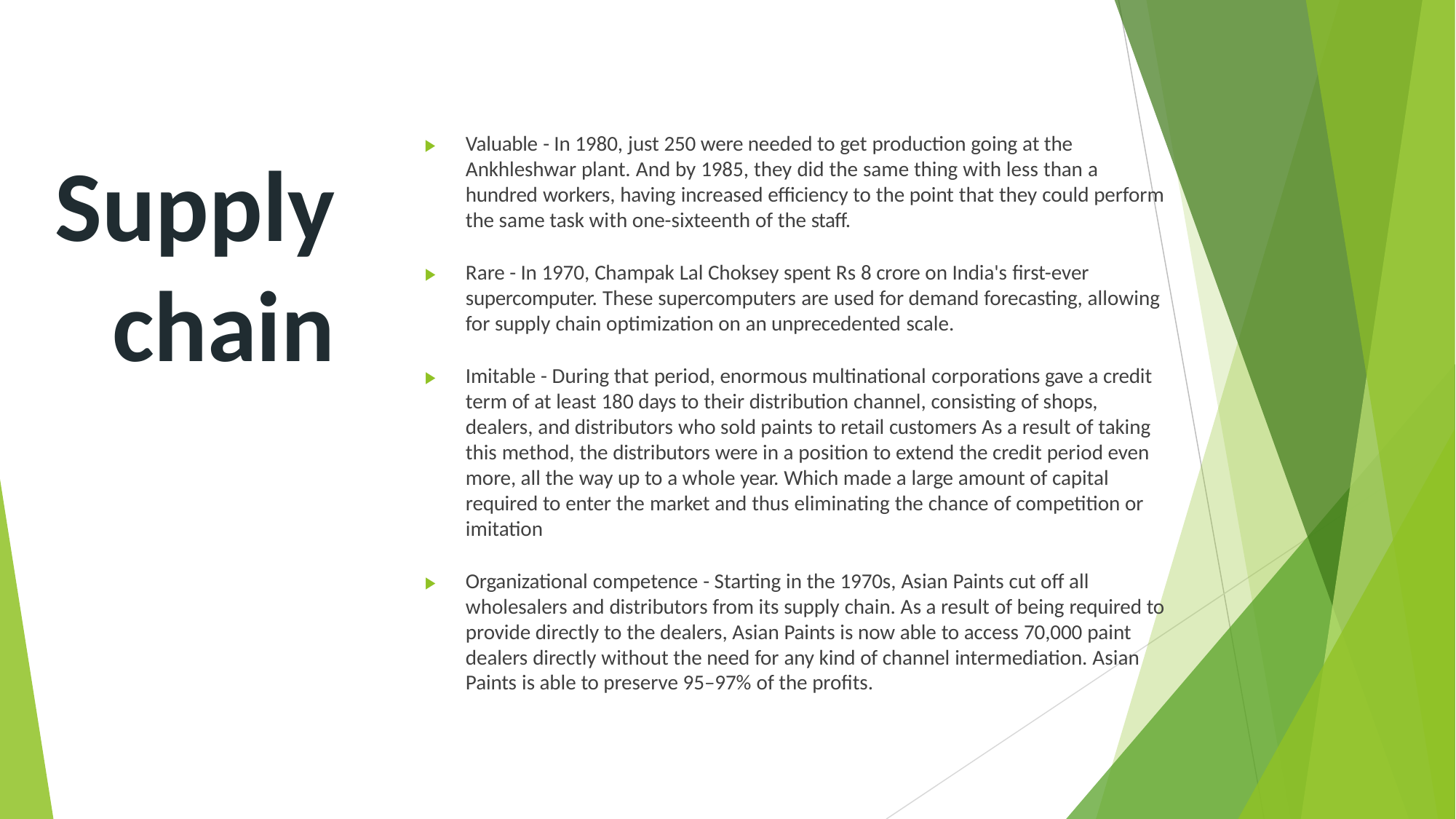

# ▶	Valuable - In 1980, just 250 were needed to get production going at the  Ankhleshwar plant. And by 1985, they did the same thing with less than a  hundred workers, having increased efficiency to the point that they could perform  the same task with one-sixteenth of the staff.
Supply  chain
▶	Rare - In 1970, Champak Lal Choksey spent Rs 8 crore on India's first-ever  supercomputer. These supercomputers are used for demand forecasting, allowing  for supply chain optimization on an unprecedented scale.

▶	Imitable - During that period, enormous multinational corporations gave a credit  term of at least 180 days to their distribution channel, consisting of shops,  dealers, and distributors who sold paints to retail customers As a result of taking  this method, the distributors were in a position to extend the credit period even  more, all the way up to a whole year. Which made a large amount of capital  required to enter the market and thus eliminating the chance of competition or  imitation

▶	Organizational competence - Starting in the 1970s, Asian Paints cut off all  wholesalers and distributors from its supply chain. As a result of being required to  provide directly to the dealers, Asian Paints is now able to access 70,000 paint  dealers directly without the need for any kind of channel intermediation. Asian  Paints is able to preserve 95–97% of the profits.